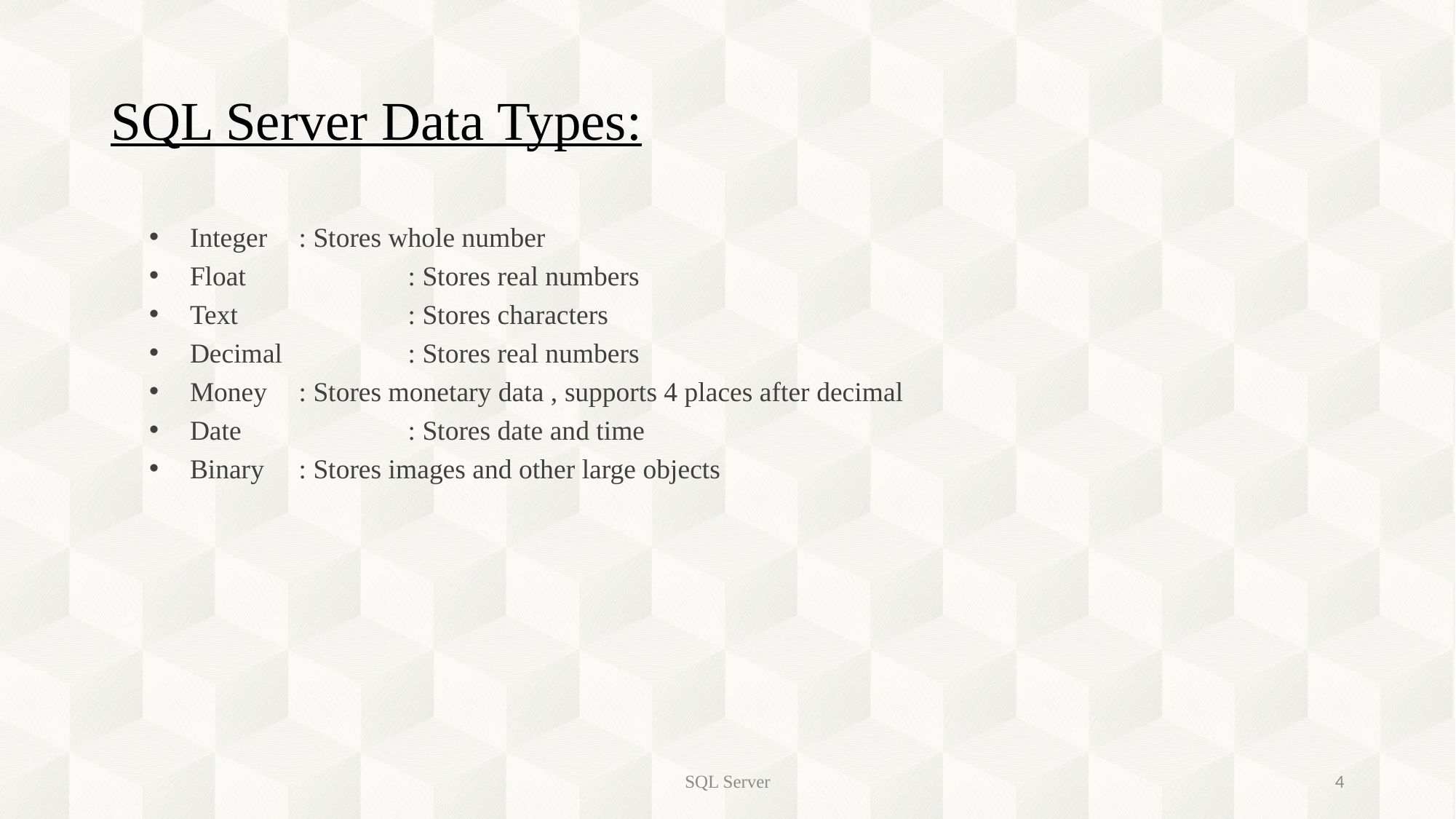

# SQL Server Data Types:
Integer	: Stores whole number
Float		: Stores real numbers
Text		: Stores characters
Decimal    	: Stores real numbers
Money	: Stores monetary data , supports 4 places after decimal
Date		: Stores date and time
Binary	: Stores images and other large objects
SQL Server
4